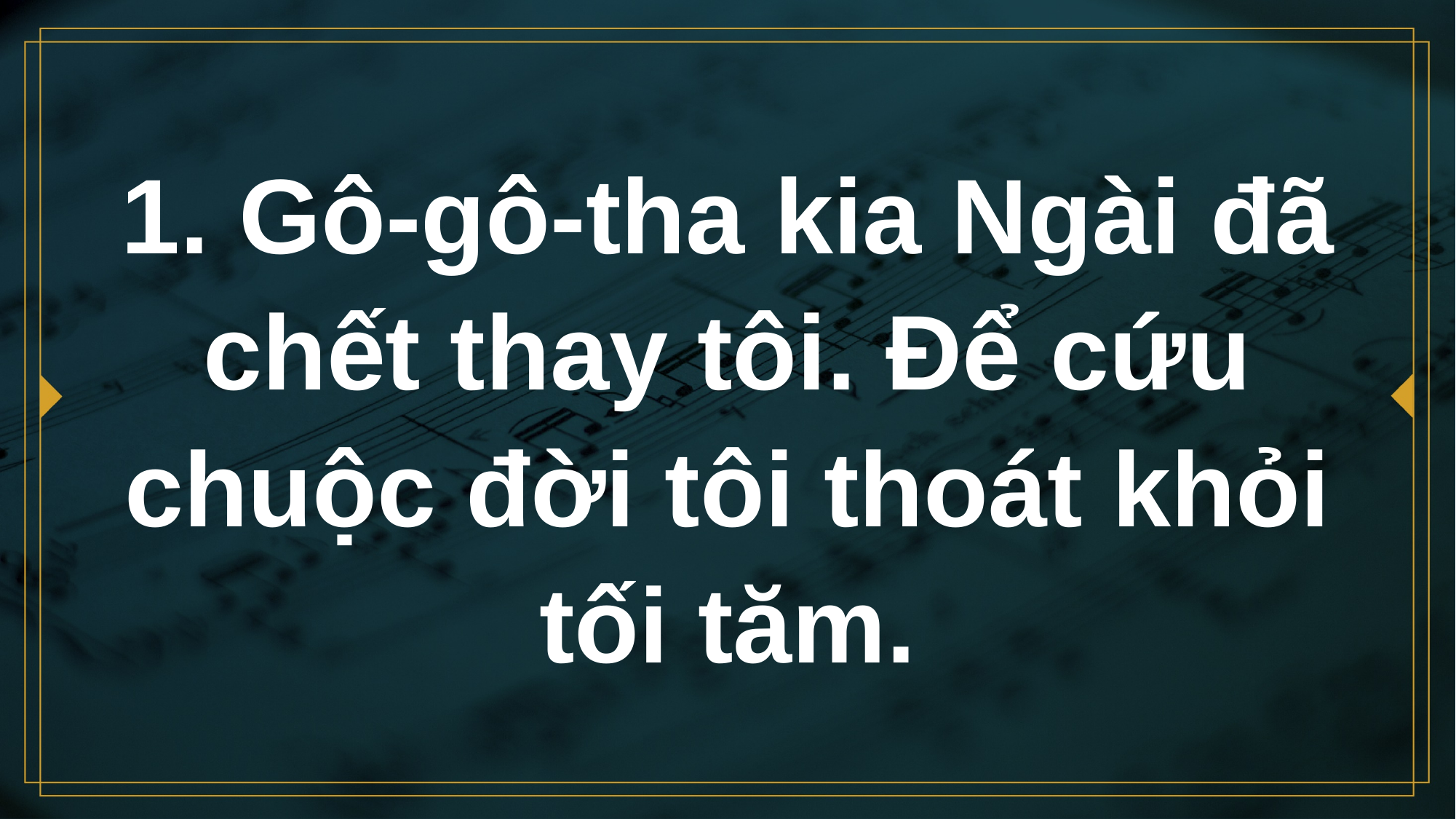

# 1. Gô-gô-tha kia Ngài đã chết thay tôi. Để cứu chuộc đời tôi thoát khỏi tối tăm.